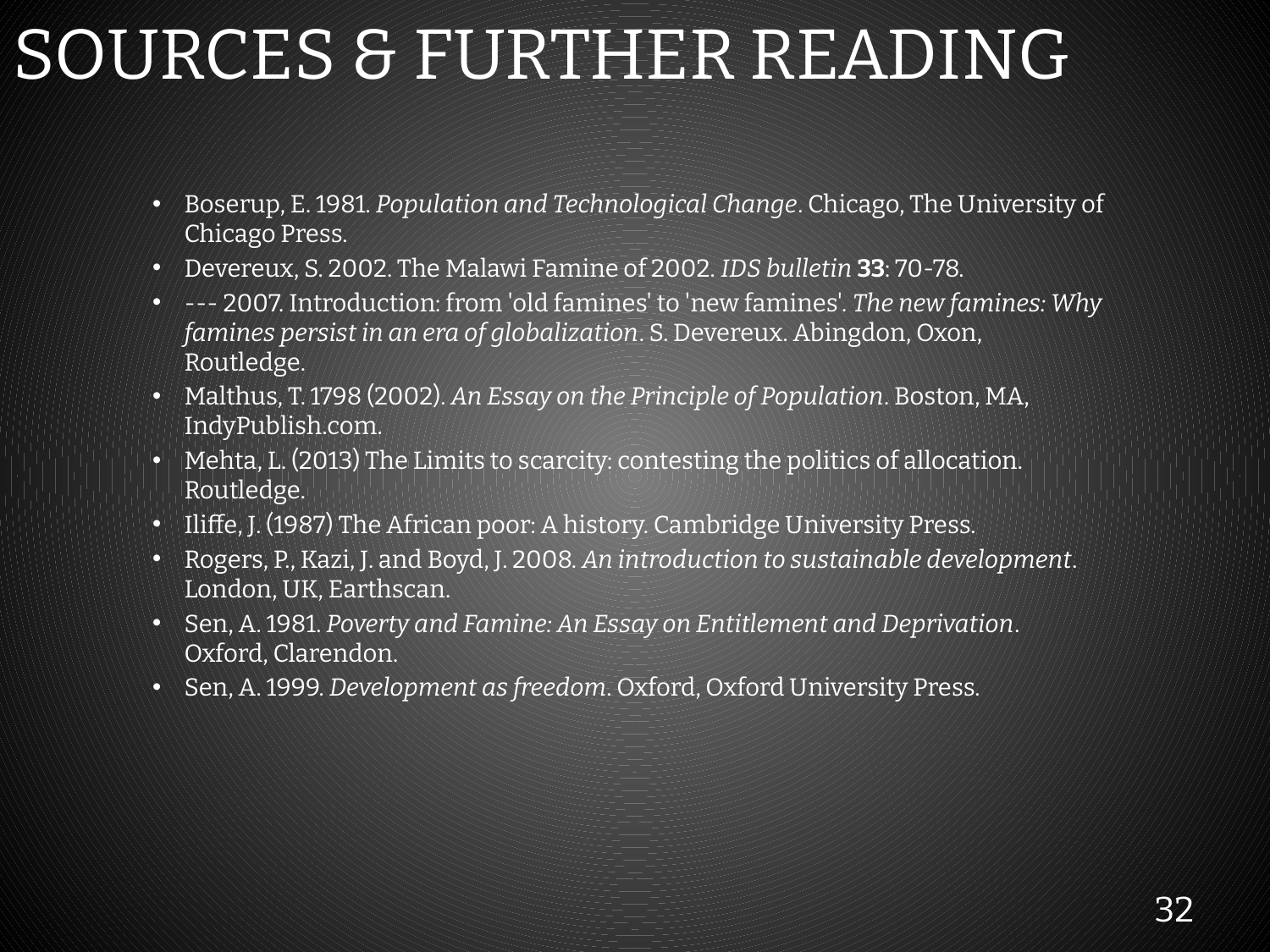

# Sources & Further Reading
Boserup, E. 1981. Population and Technological Change. Chicago, The University of Chicago Press.
Devereux, S. 2002. The Malawi Famine of 2002. IDS bulletin 33: 70-78.
--- 2007. Introduction: from 'old famines' to 'new famines'. The new famines: Why famines persist in an era of globalization. S. Devereux. Abingdon, Oxon, Routledge.
Malthus, T. 1798 (2002). An Essay on the Principle of Population. Boston, MA, IndyPublish.com.
Mehta, L. (2013) The Limits to scarcity: contesting the politics of allocation. Routledge.
Iliffe, J. (1987) The African poor: A history. Cambridge University Press.
Rogers, P., Kazi, J. and Boyd, J. 2008. An introduction to sustainable development. London, UK, Earthscan.
Sen, A. 1981. Poverty and Famine: An Essay on Entitlement and Deprivation. Oxford, Clarendon.
Sen, A. 1999. Development as freedom. Oxford, Oxford University Press.

32